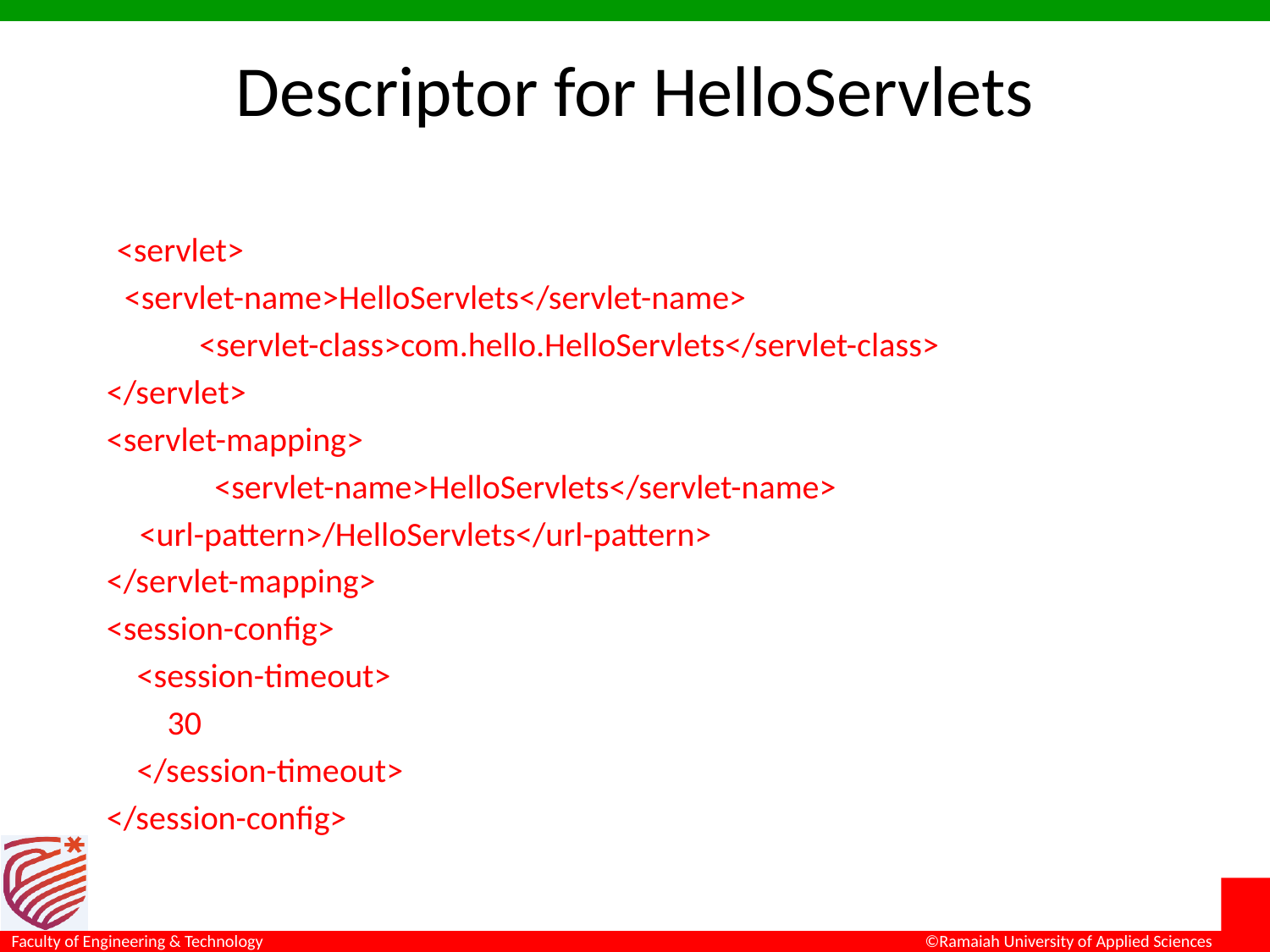

# Descriptor for HelloServlets
	<servlet>
     	 <servlet-name>HelloServlets</servlet-name>
        	<servlet-class>com.hello.HelloServlets</servlet-class>
    </servlet>
    <servlet-mapping>
      	  <servlet-name>HelloServlets</servlet-name>
     	   <url-pattern>/HelloServlets</url-pattern>
    </servlet-mapping>
    <session-config>
        <session-timeout>
            30
        </session-timeout>
    </session-config>